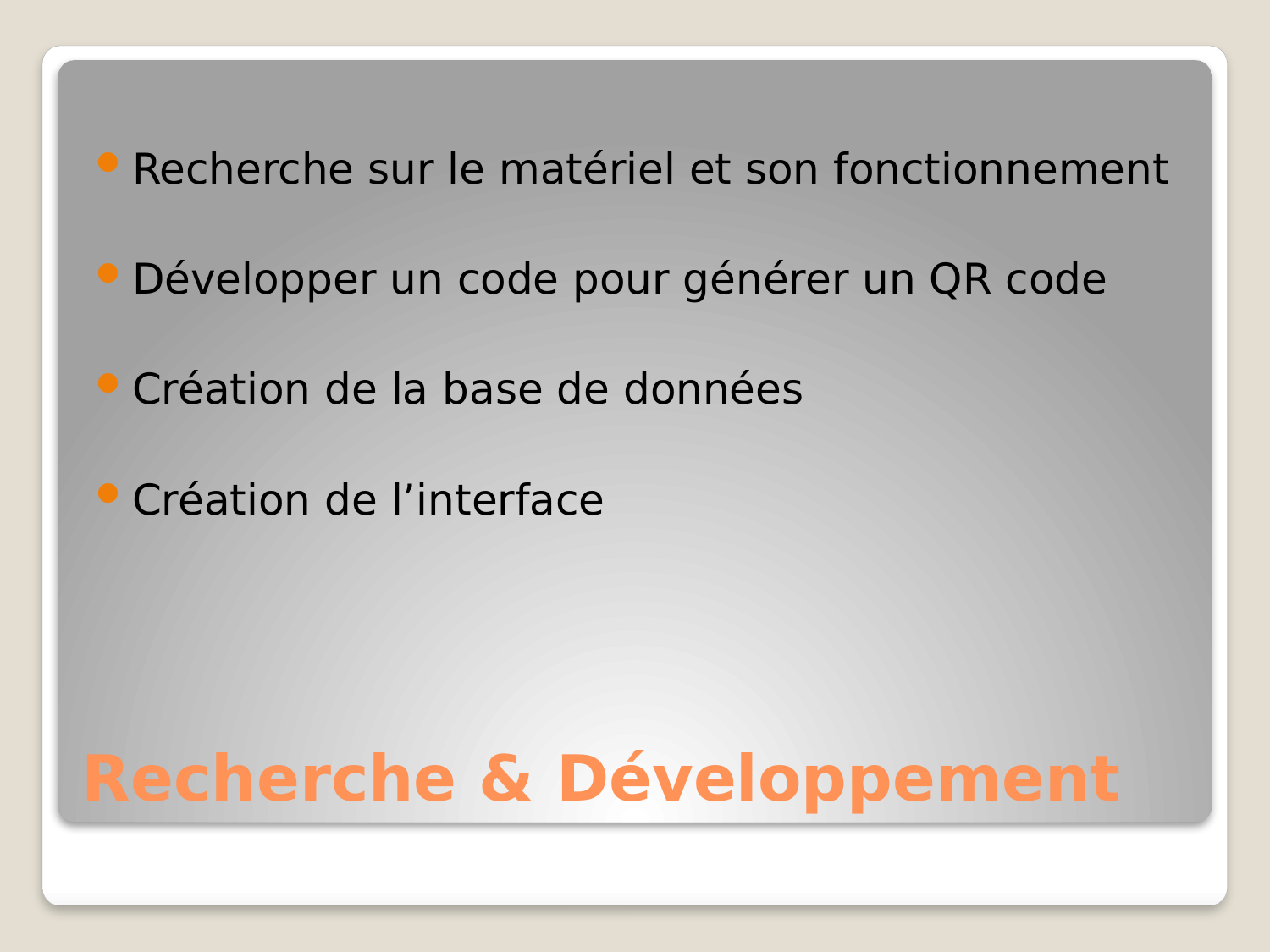

Recherche sur le matériel et son fonctionnement

Développer un code pour générer un QR code

Création de la base de données

Création de l’interface

# Recherche & Développement